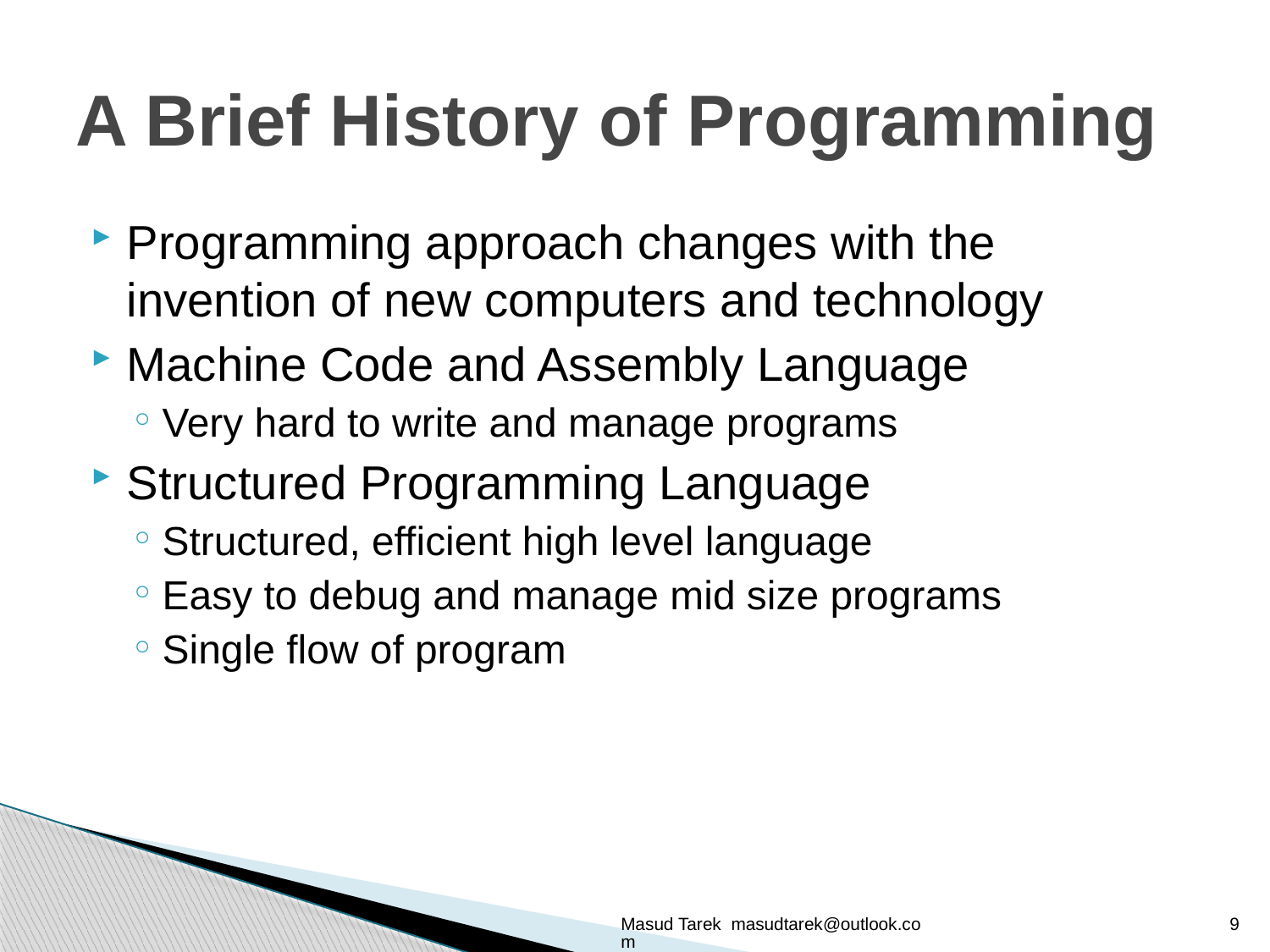

# A Brief History of Programming
Programming approach changes with the invention of new computers and technology
Machine Code and Assembly Language
Very hard to write and manage programs
Structured Programming Language
Structured, efficient high level language
Easy to debug and manage mid size programs
Single flow of program
Masud Tarek  masudtarek@outlook.com
9